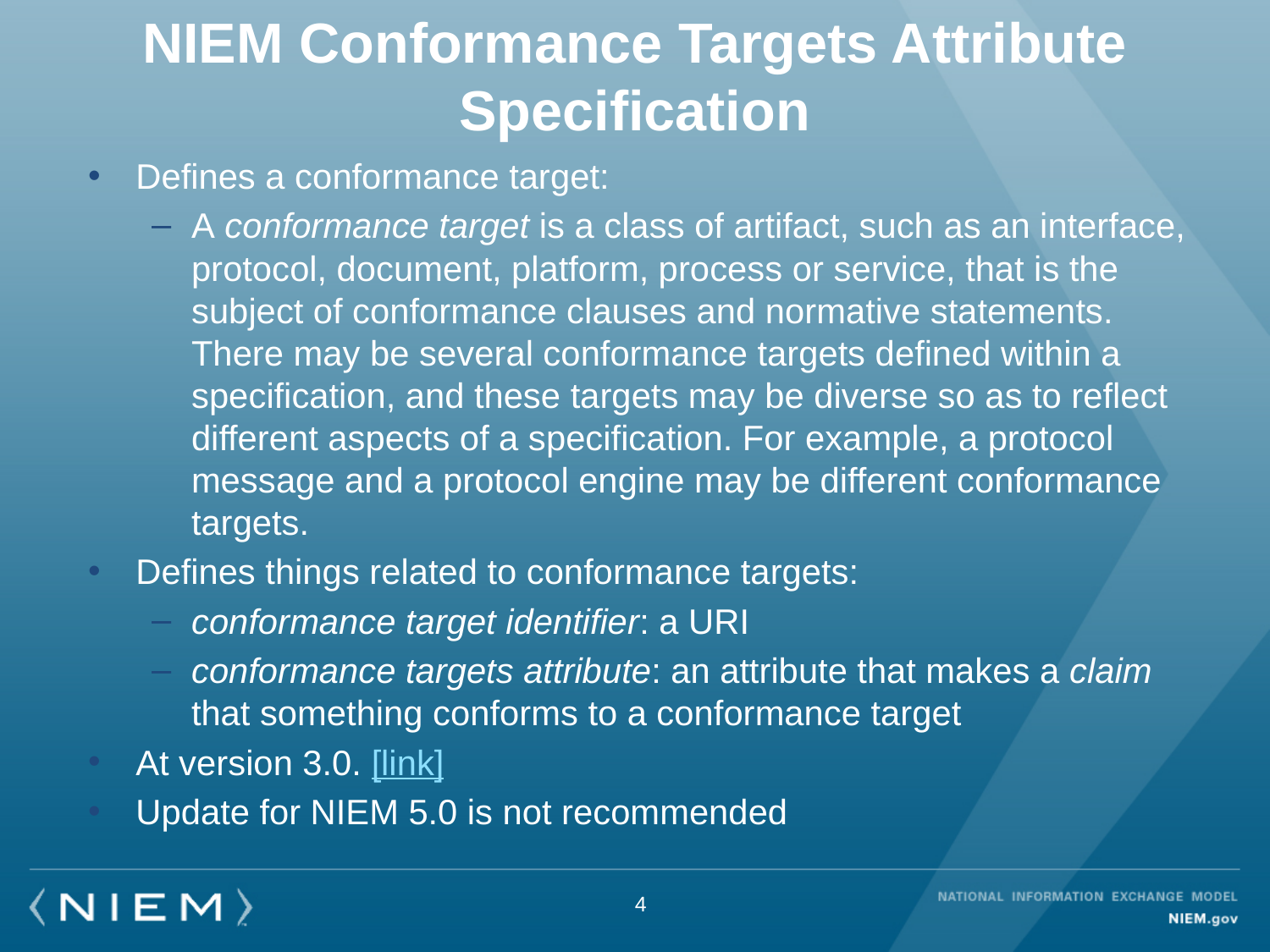

# NIEM Conformance Targets Attribute Specification

Defines a conformance target:
A conformance target is a class of artifact, such as an interface, protocol, document, platform, process or service, that is the subject of conformance clauses and normative statements. There may be several conformance targets defined within a specification, and these targets may be diverse so as to reflect different aspects of a specification. For example, a protocol message and a protocol engine may be different conformance targets.
Defines things related to conformance targets:
conformance target identifier: a URI
conformance targets attribute: an attribute that makes a claim that something conforms to a conformance target
At version 3.0. [link]
Update for NIEM 5.0 is not recommended
4